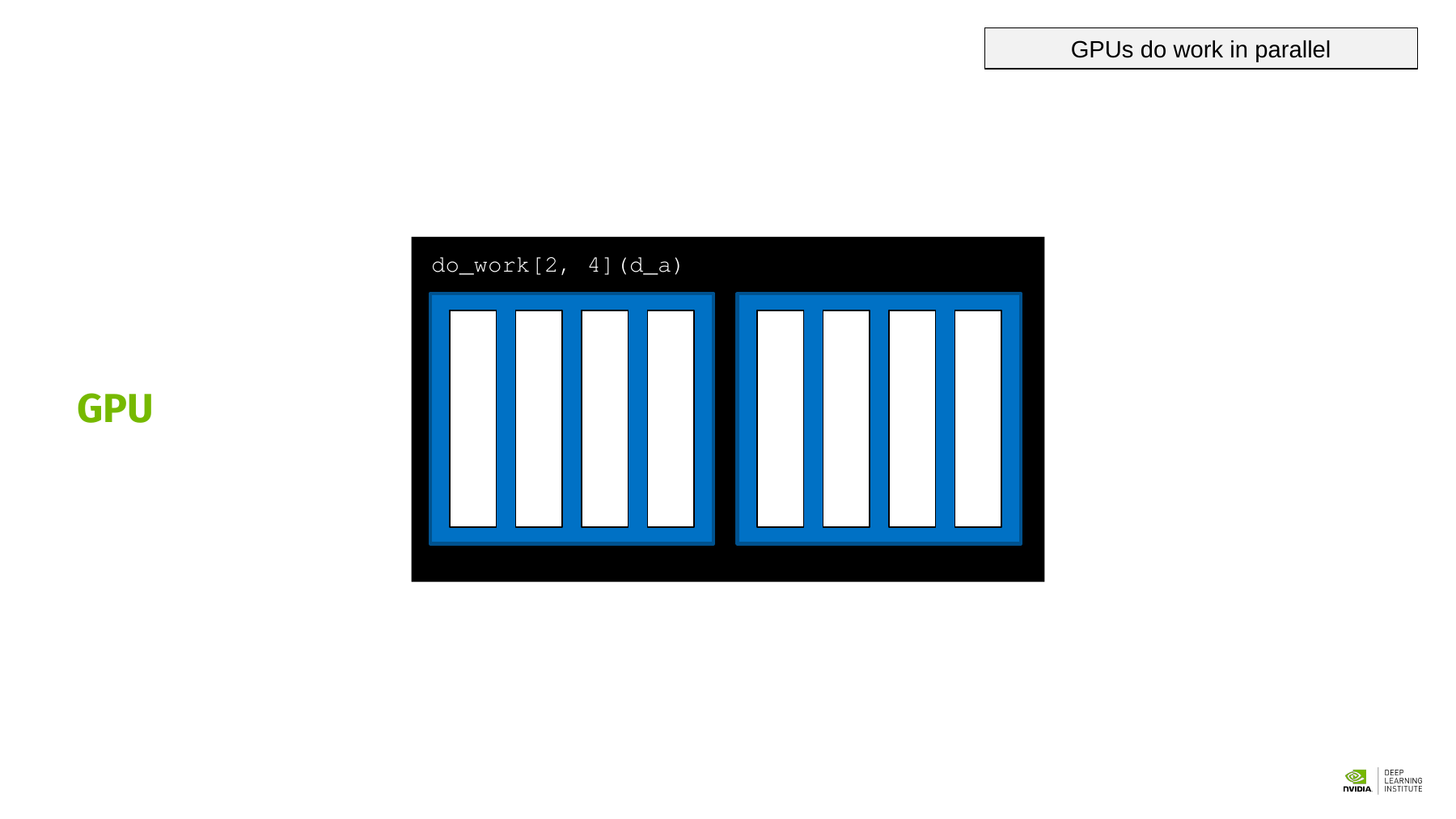

GPUs do work in parallel

do_work[2, 4](d_a)

GPU